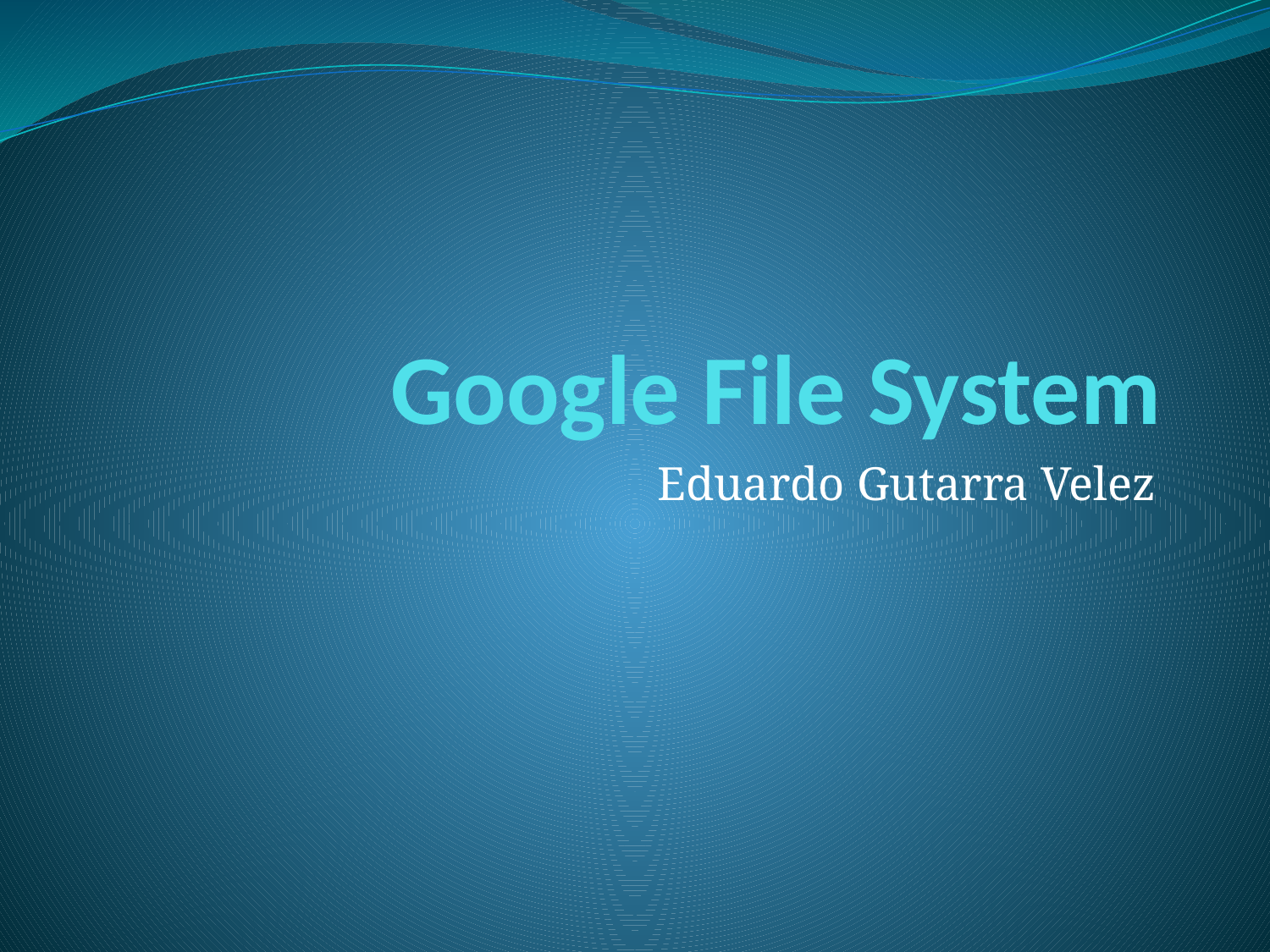

# Google File System
Eduardo Gutarra Velez